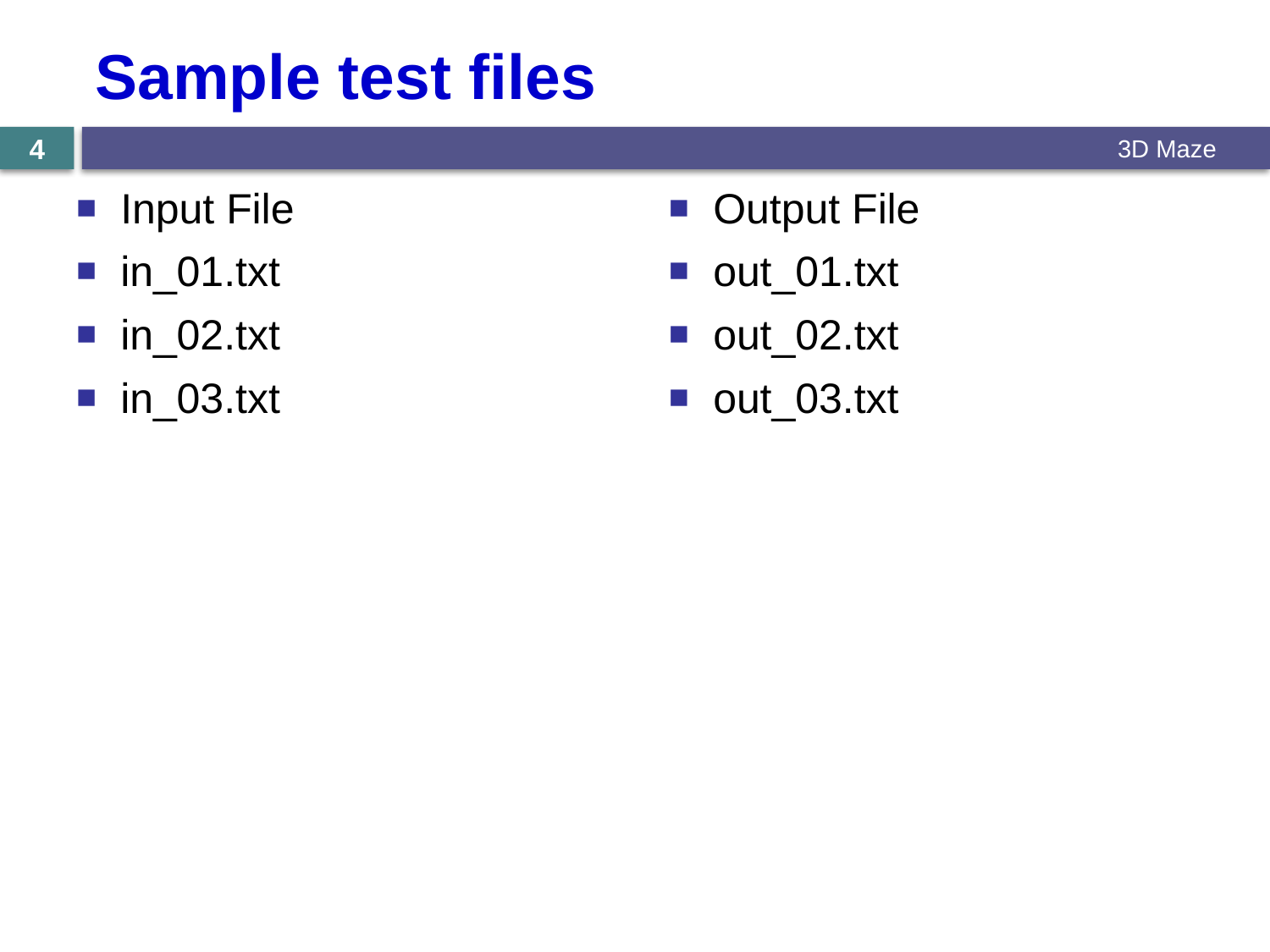

# Sample test files
4
3D Maze
Input File
in_01.txt
in_02.txt
in_03.txt
Output File
out_01.txt
out_02.txt
out_03.txt